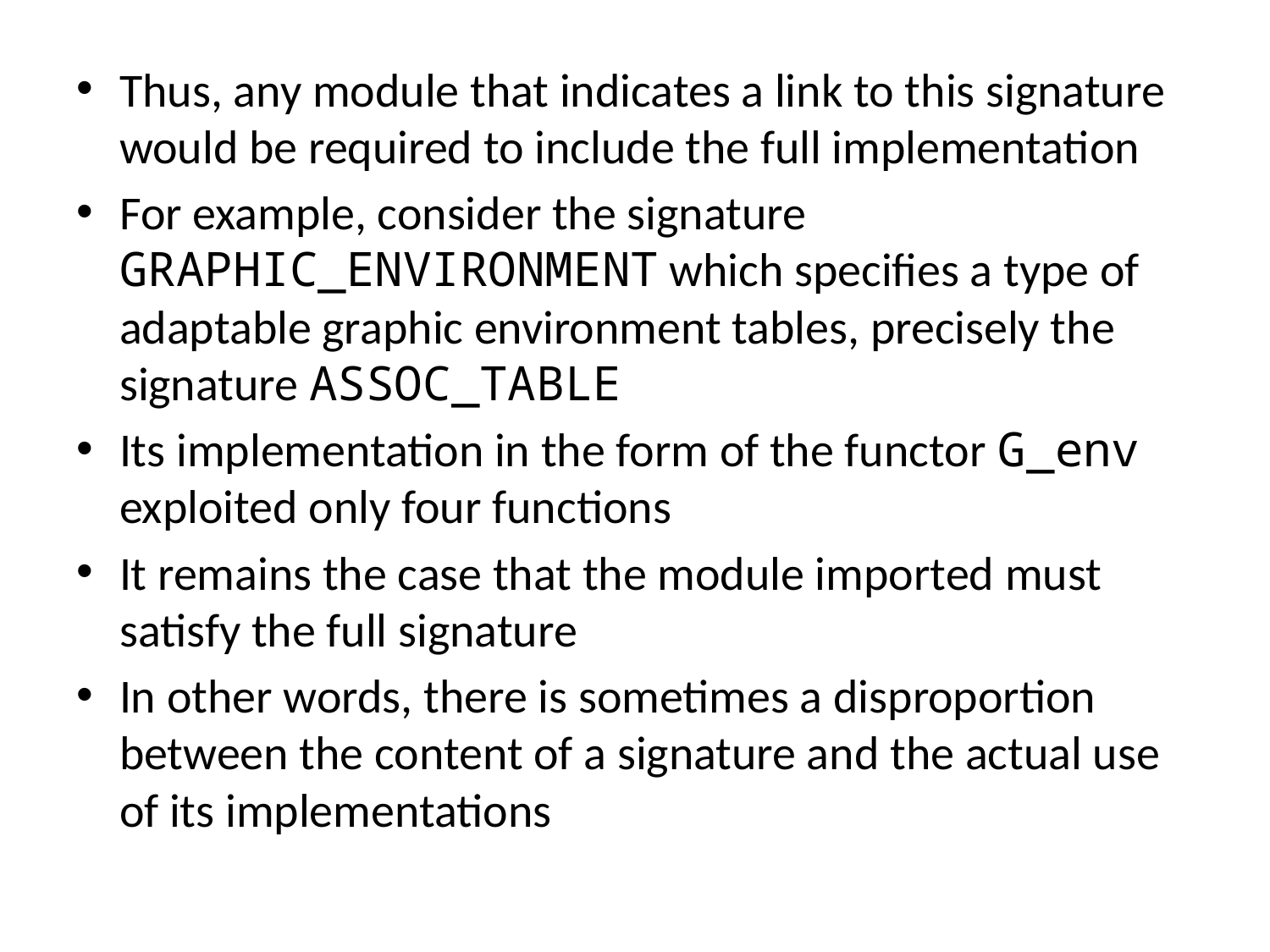

Thus, any module that indicates a link to this signature would be required to include the full implementation
For example, consider the signature GRAPHIC_ENVIRONMENT which specifies a type of adaptable graphic environment tables, precisely the signature ASSOC_TABLE
Its implementation in the form of the functor G_env exploited only four functions
It remains the case that the module imported must satisfy the full signature
In other words, there is sometimes a disproportion between the content of a signature and the actual use of its implementations